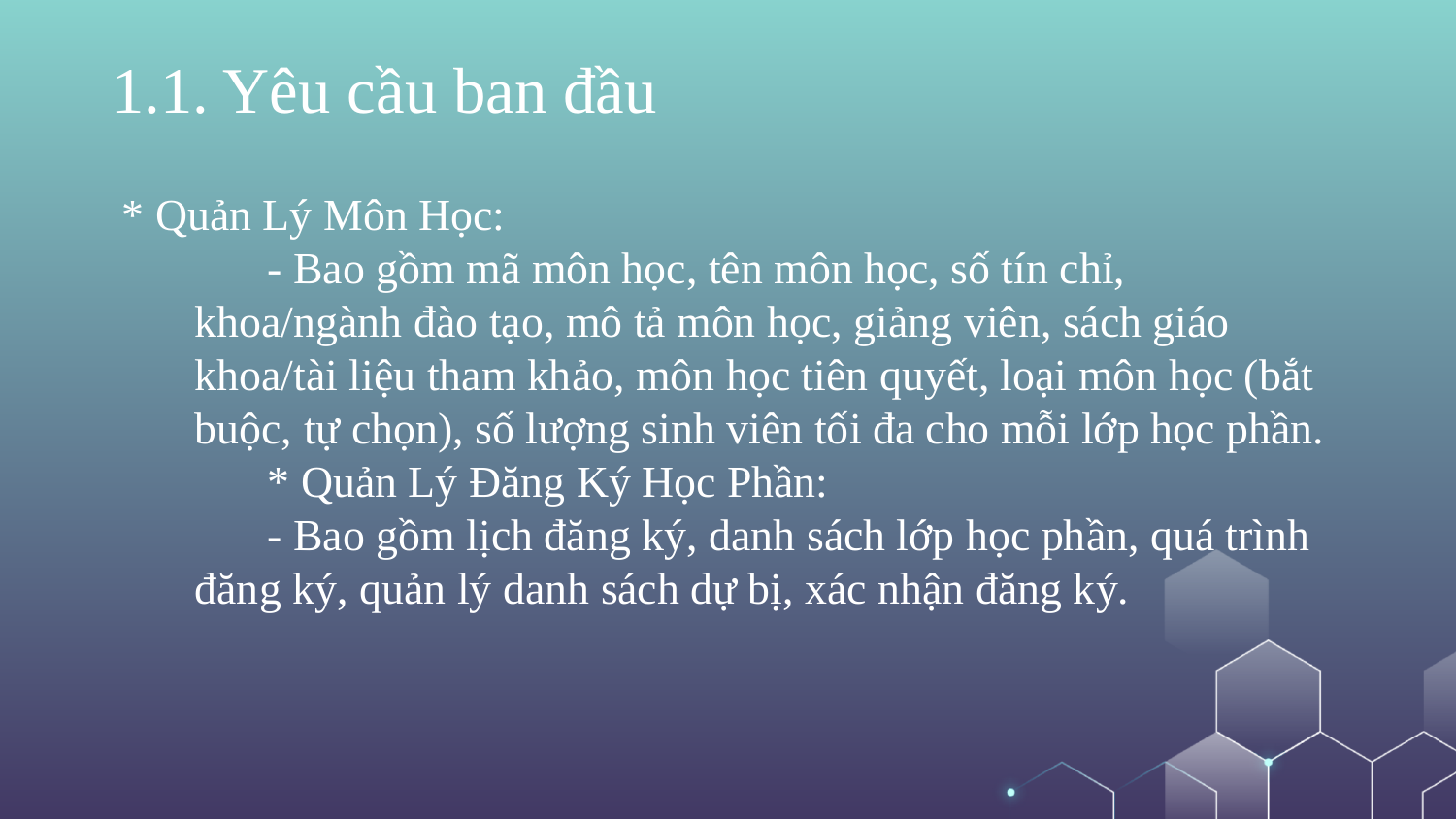

1.1. Yêu cầu ban đầu
* Quản Lý Môn Học:
- Bao gồm mã môn học, tên môn học, số tín chỉ, khoa/ngành đào tạo, mô tả môn học, giảng viên, sách giáo khoa/tài liệu tham khảo, môn học tiên quyết, loại môn học (bắt buộc, tự chọn), số lượng sinh viên tối đa cho mỗi lớp học phần.
* Quản Lý Đăng Ký Học Phần:
- Bao gồm lịch đăng ký, danh sách lớp học phần, quá trình đăng ký, quản lý danh sách dự bị, xác nhận đăng ký.